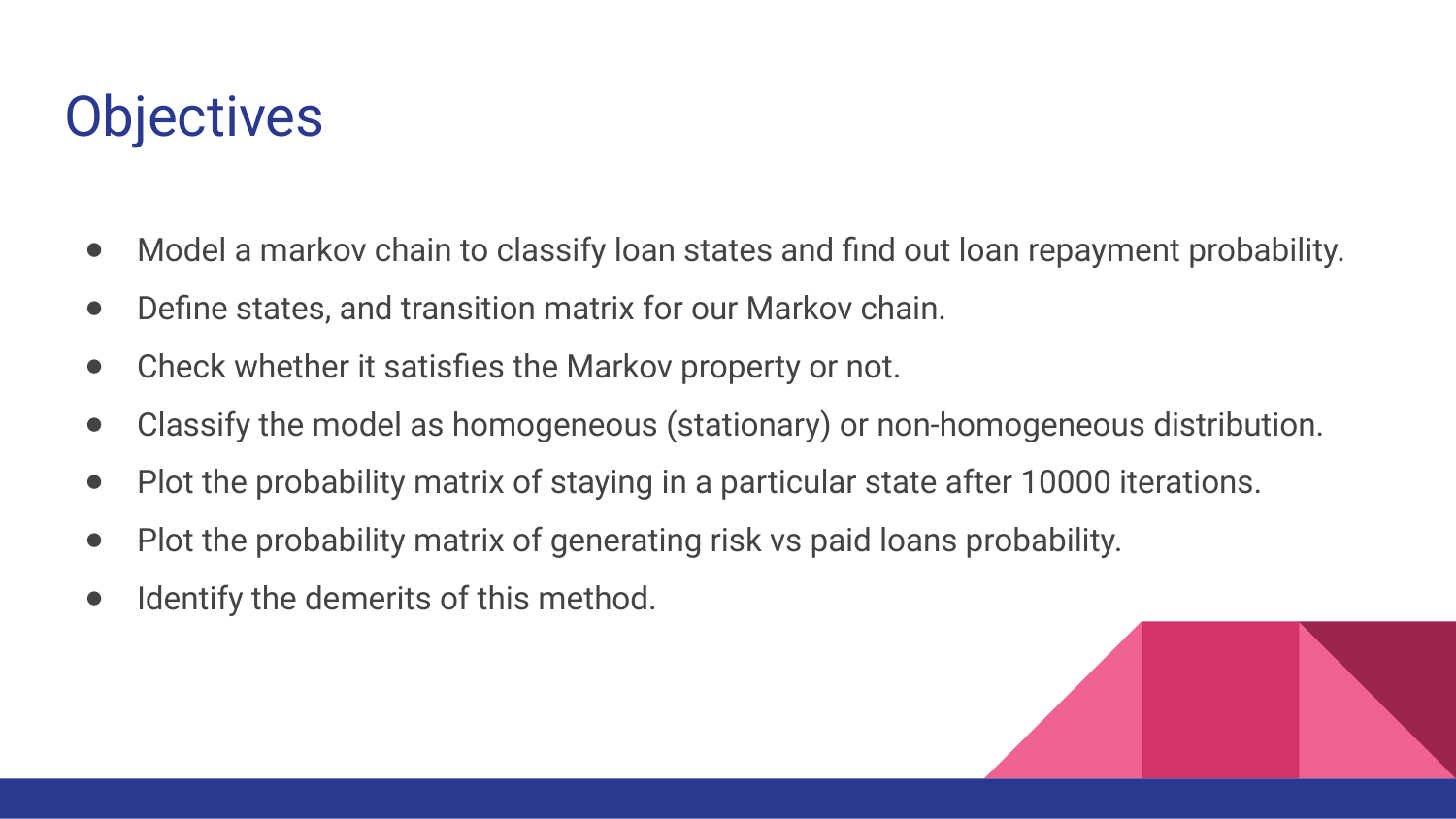

# Objectives
Model a markov chain to classify loan states and find out loan repayment probability.
Define states, and transition matrix for our Markov chain.
Check whether it satisfies the Markov property or not.
Classify the model as homogeneous (stationary) or non-homogeneous distribution.
Plot the probability matrix of staying in a particular state after 10000 iterations.
Plot the probability matrix of generating risk vs paid loans probability.
Identify the demerits of this method.